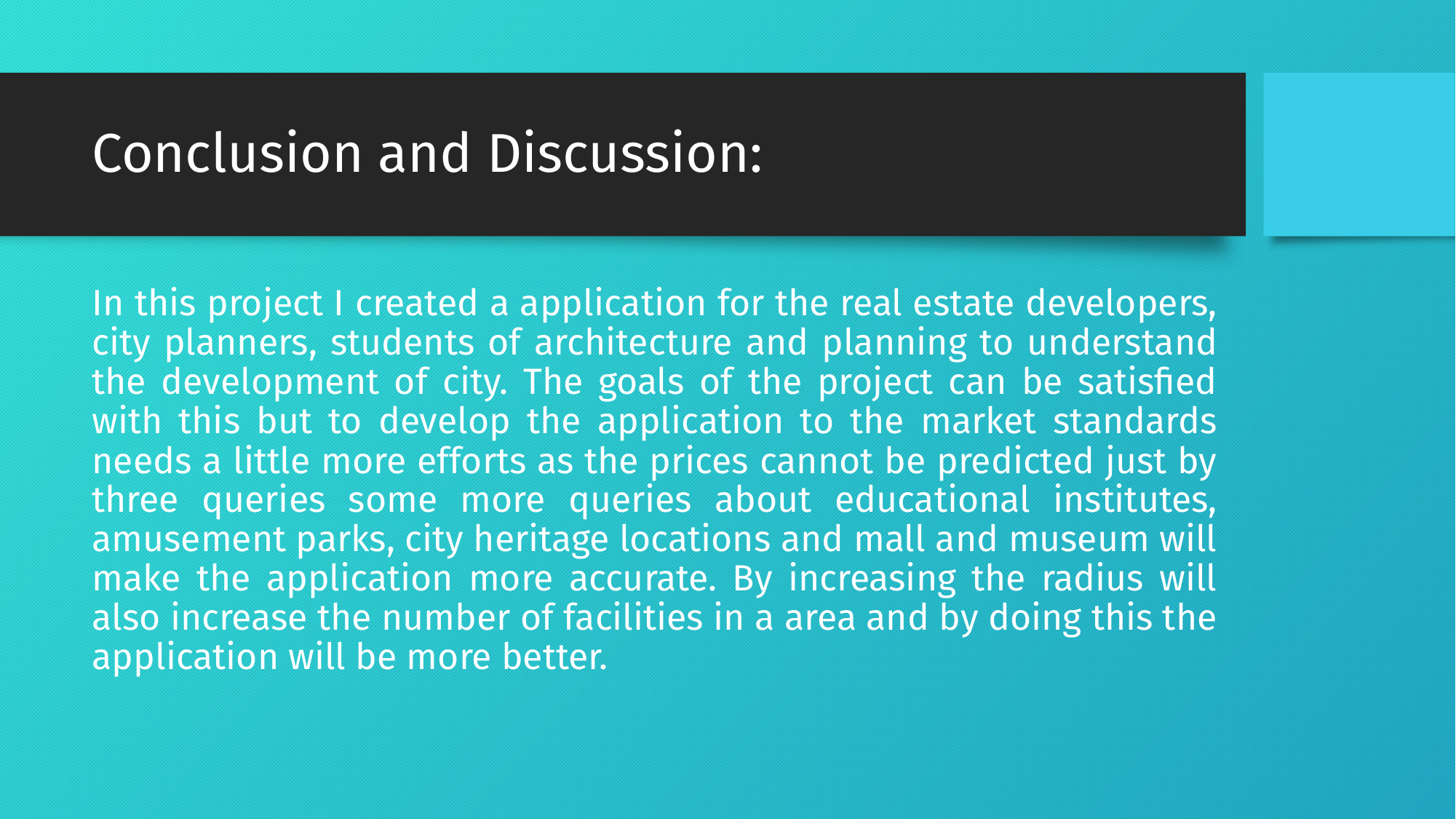

# Conclusion and Discussion:
In this project I created a application for the real estate developers, city planners, students of architecture and planning to understand the development of city. The goals of the project can be satisfied with this but to develop the application to the market standards needs a little more efforts as the prices cannot be predicted just by three queries some more queries about educational institutes, amusement parks, city heritage locations and mall and museum will make the application more accurate. By increasing the radius will also increase the number of facilities in a area and by doing this the application will be more better.